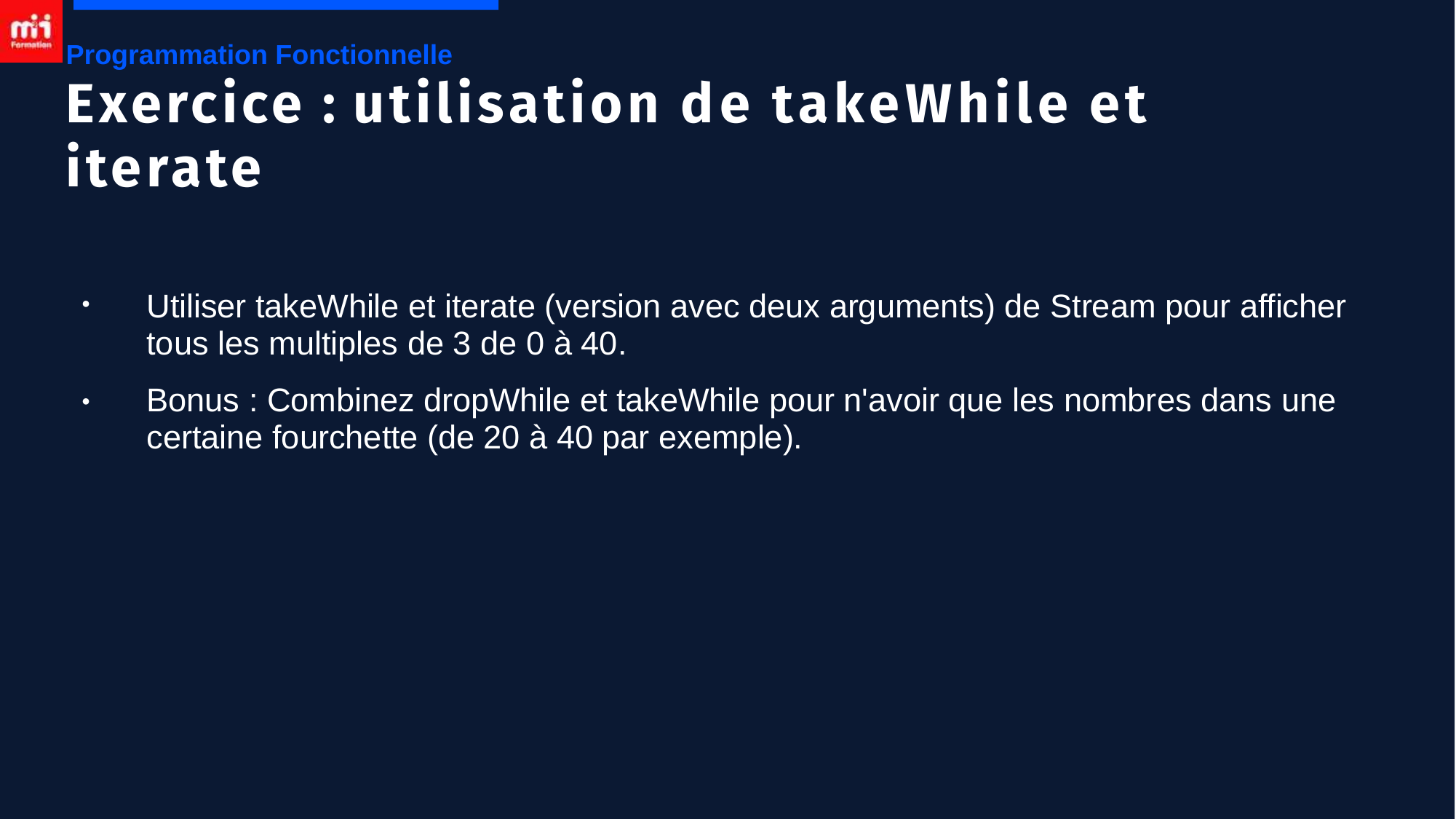

Programmation Fonctionnelle
# Exercice : utilisation de takeWhile et  iterate
Utiliser takeWhile et iterate (version avec deux arguments) de Stream pour afficher  tous les multiples de 3 de 0 à 40.
Bonus : Combinez dropWhile et takeWhile pour n'avoir que les nombres dans une  certaine fourchette (de 20 à 40 par exemple).
●
●